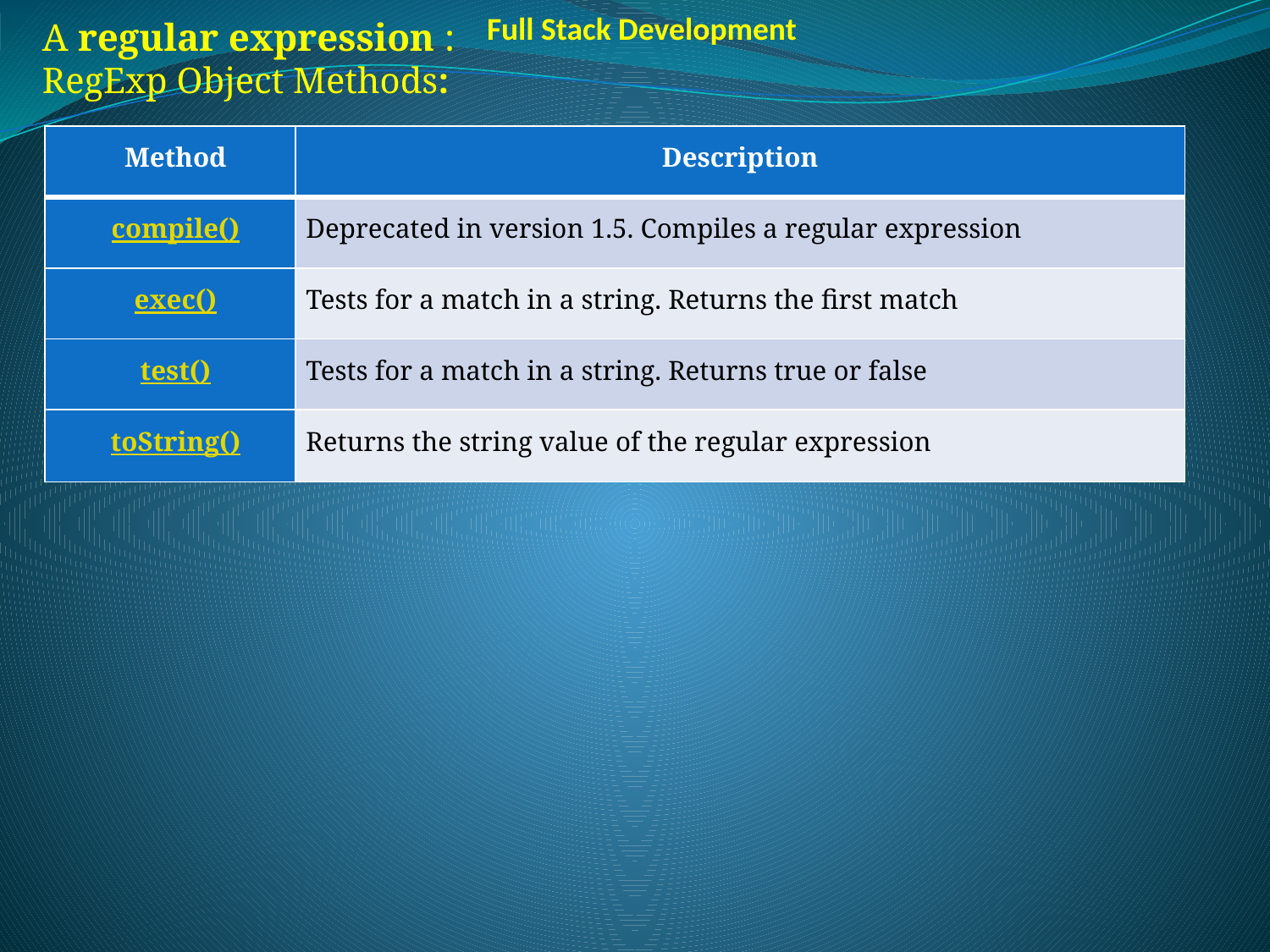

Full Stack Development
A regular expression :
RegExp Object Methods:

| Method | Description |
| --- | --- |
| compile() | Deprecated in version 1.5. Compiles a regular expression |
| exec() | Tests for a match in a string. Returns the first match |
| test() | Tests for a match in a string. Returns true or false |
| toString() | Returns the string value of the regular expression |